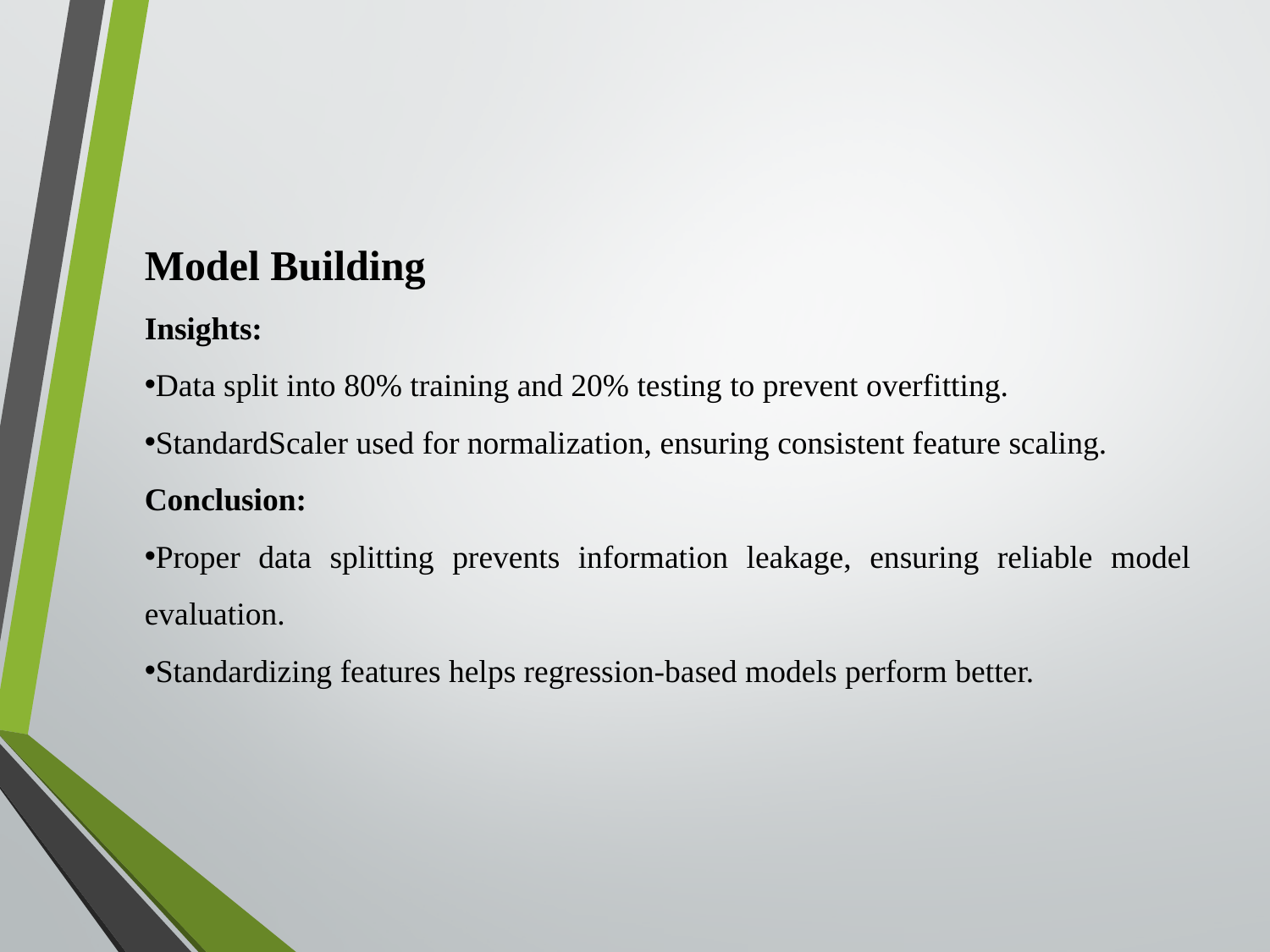

Model Building
Insights:
Data split into 80% training and 20% testing to prevent overfitting.
StandardScaler used for normalization, ensuring consistent feature scaling.
Conclusion:
Proper data splitting prevents information leakage, ensuring reliable model evaluation.
Standardizing features helps regression-based models perform better.